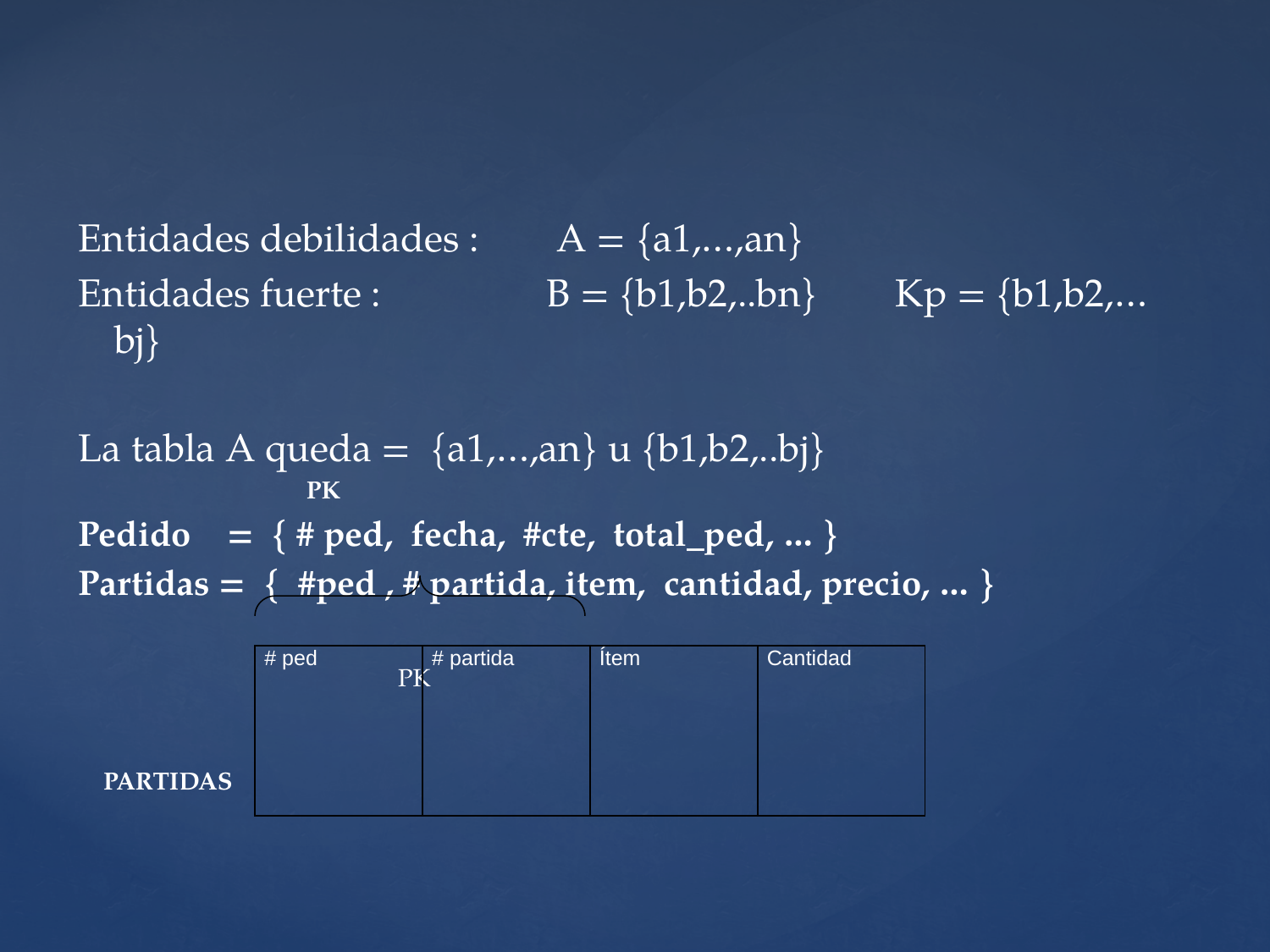

Entidades debilidades :        A = {a1,…,an}
Entidades fuerte :                 B = {b1,b2,..bn}	  Kp = {b1,b2,…bj}

La tabla A queda =  {a1,…,an} u {b1,b2,..bj}
                                           PK
Pedido    =  { # ped,  fecha,  #cte,  total_ped, … }
Partidas =  {  #ped , # partida, item,  cantidad, precio, … }

                                                    PK

    PARTIDAS

| # ped | # partida | Ítem | Cantidad |
| --- | --- | --- | --- |